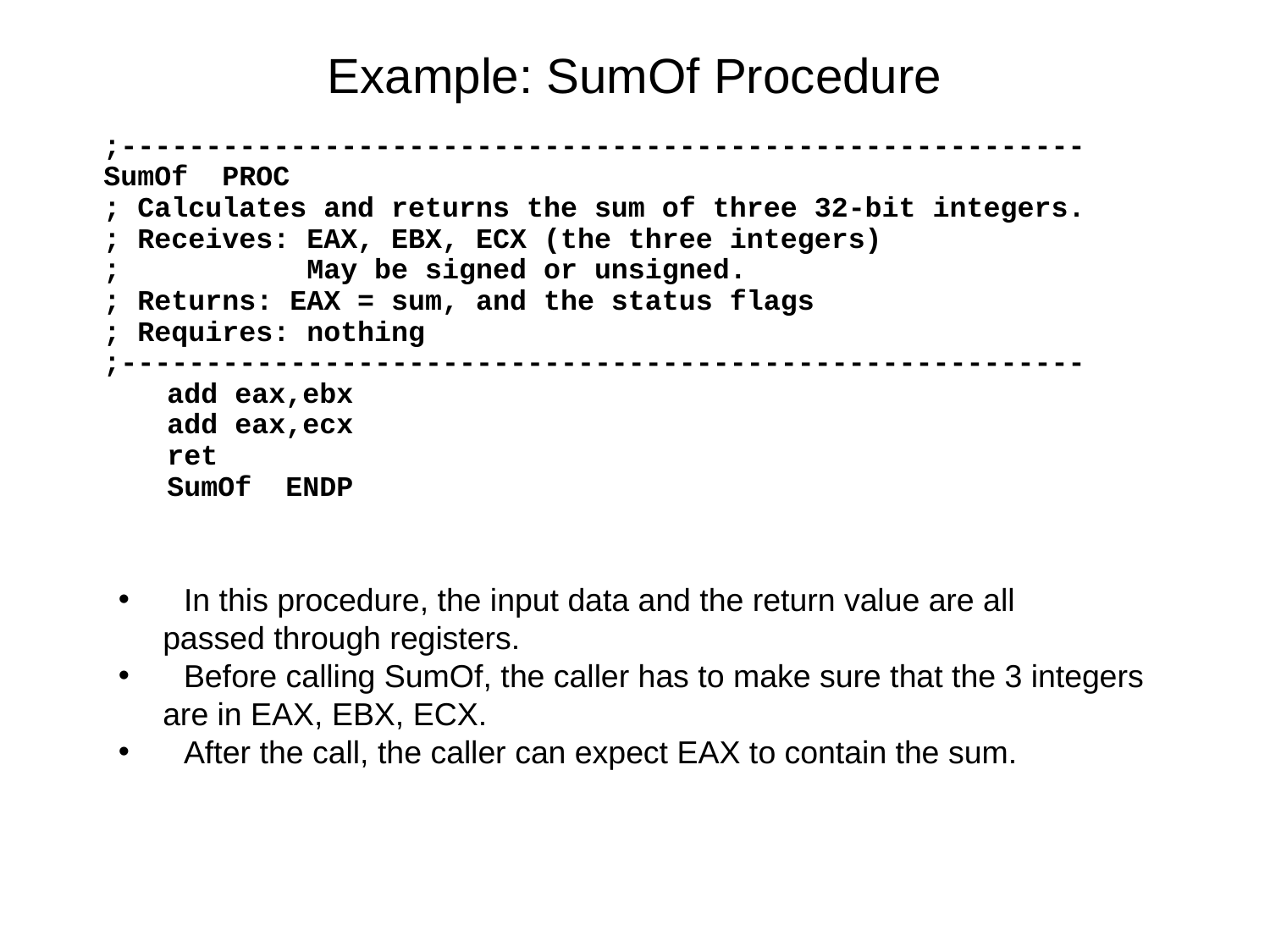

Example: SumOf Procedure
;---------------------------------------------------------
SumOf  PROC
; Calculates and returns the sum of three 32-bit integers.
; Receives: EAX, EBX, ECX (the three integers)
;           May be signed or unsigned.
; Returns: EAX = sum, and the status flags
; Requires: nothing
;---------------------------------------------------------
add eax,ebx
add eax,ecx
ret
SumOf  ENDP
    In this procedure, the input data and the return value are all
     passed through registers.
    Before calling SumOf, the caller has to make sure that the 3 integers
     are in EAX, EBX, ECX.
    After the call, the caller can expect EAX to contain the sum.